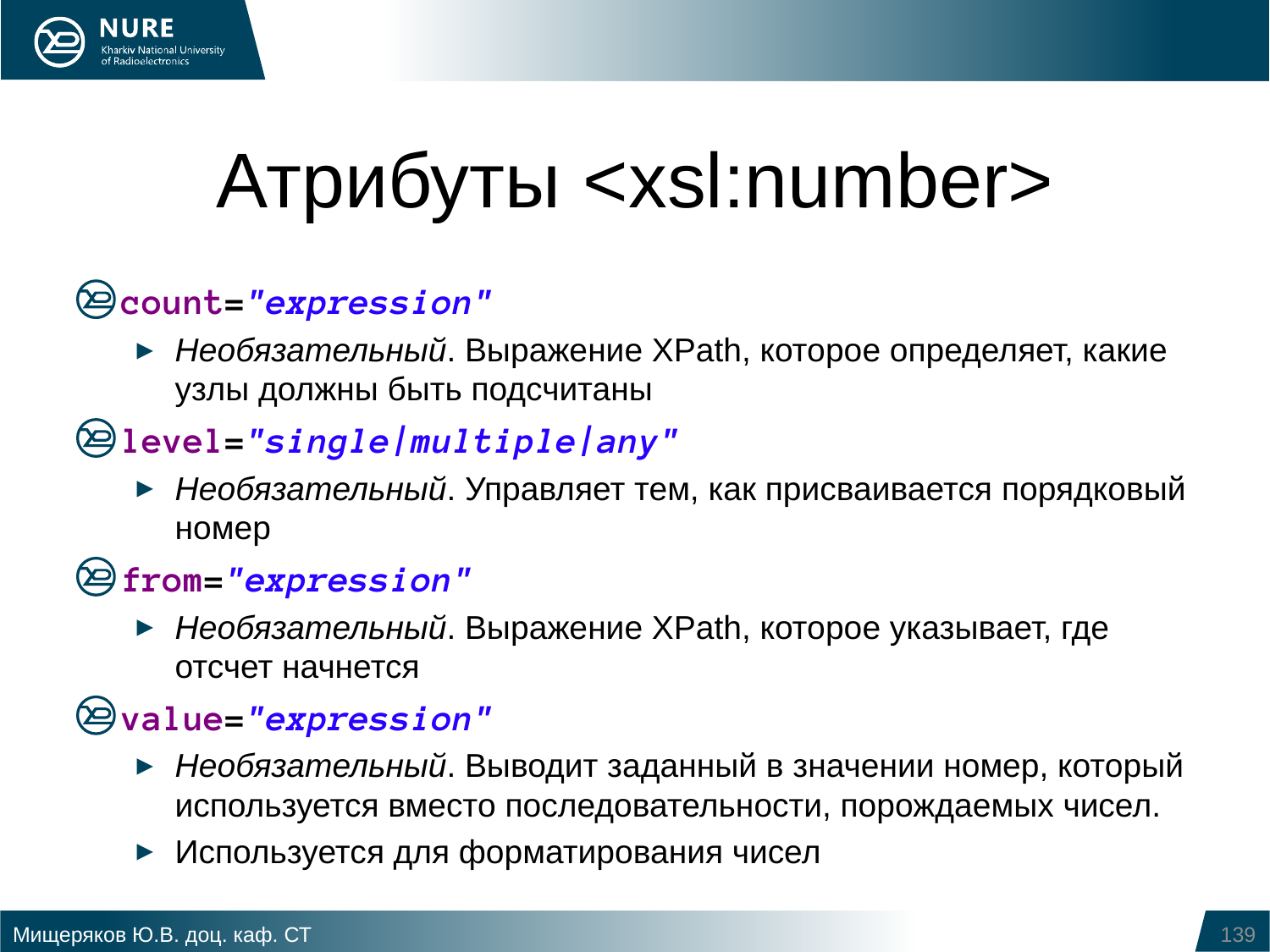

# Атрибуты <xsl:number>
count="expression"
Необязательный. Выражение XPath, которое определяет, какие узлы должны быть подсчитаны
level="single|multiple|any"
Необязательный. Управляет тем, как присваивается порядковый номер
from="expression"
Необязательный. Выражение XPath, которое указывает, где отсчет начнется
value="expression"
Необязательный. Выводит заданный в значении номер, который используется вместо последовательности, порождаемых чисел.
Используется для форматирования чисел
Мищеряков Ю.В. доц. каф. СТ
139